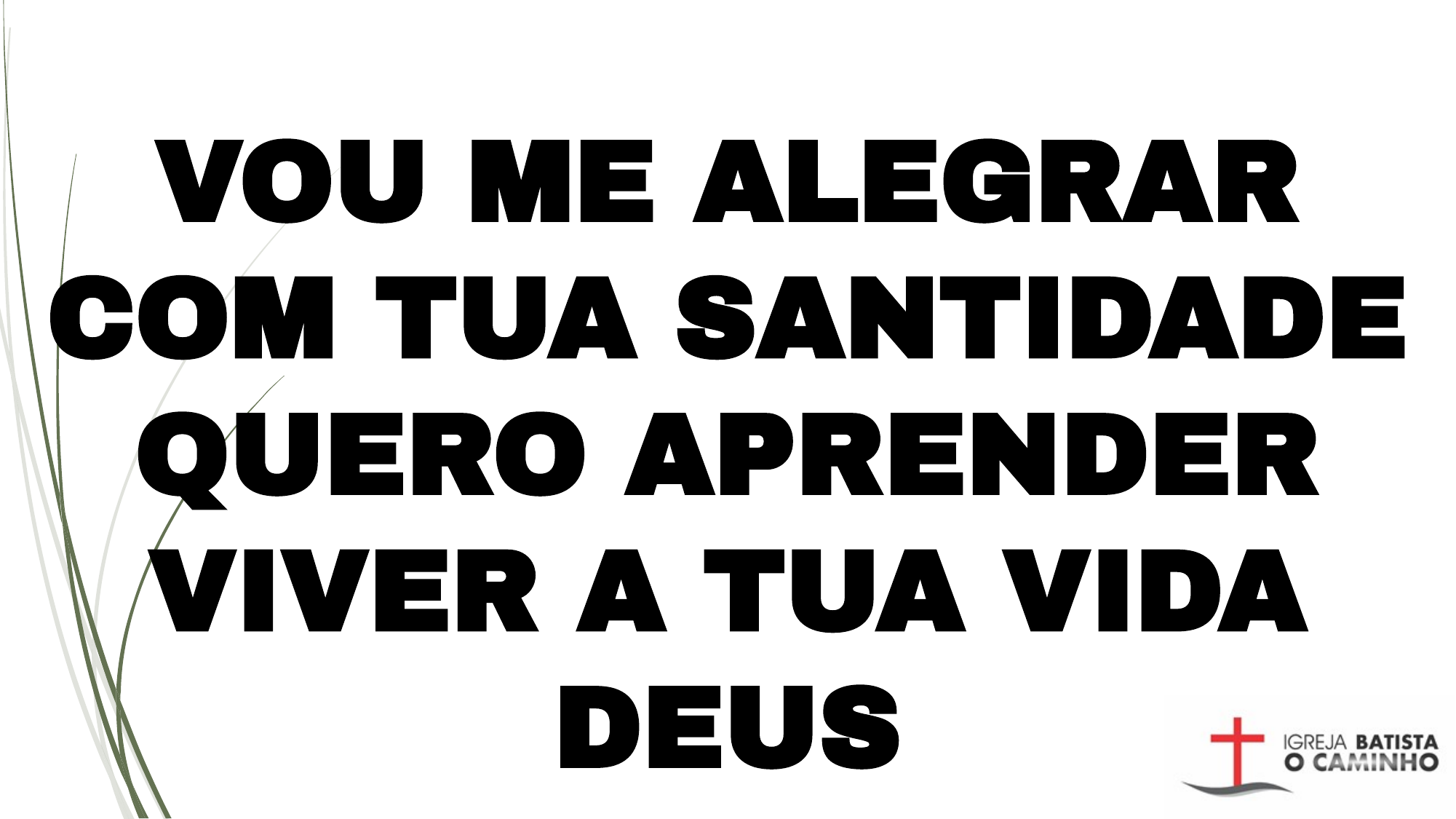

# VOU ME ALEGRAR COM TUA SANTIDADE QUERO APRENDER VIVER A TUA VIDA DEUS